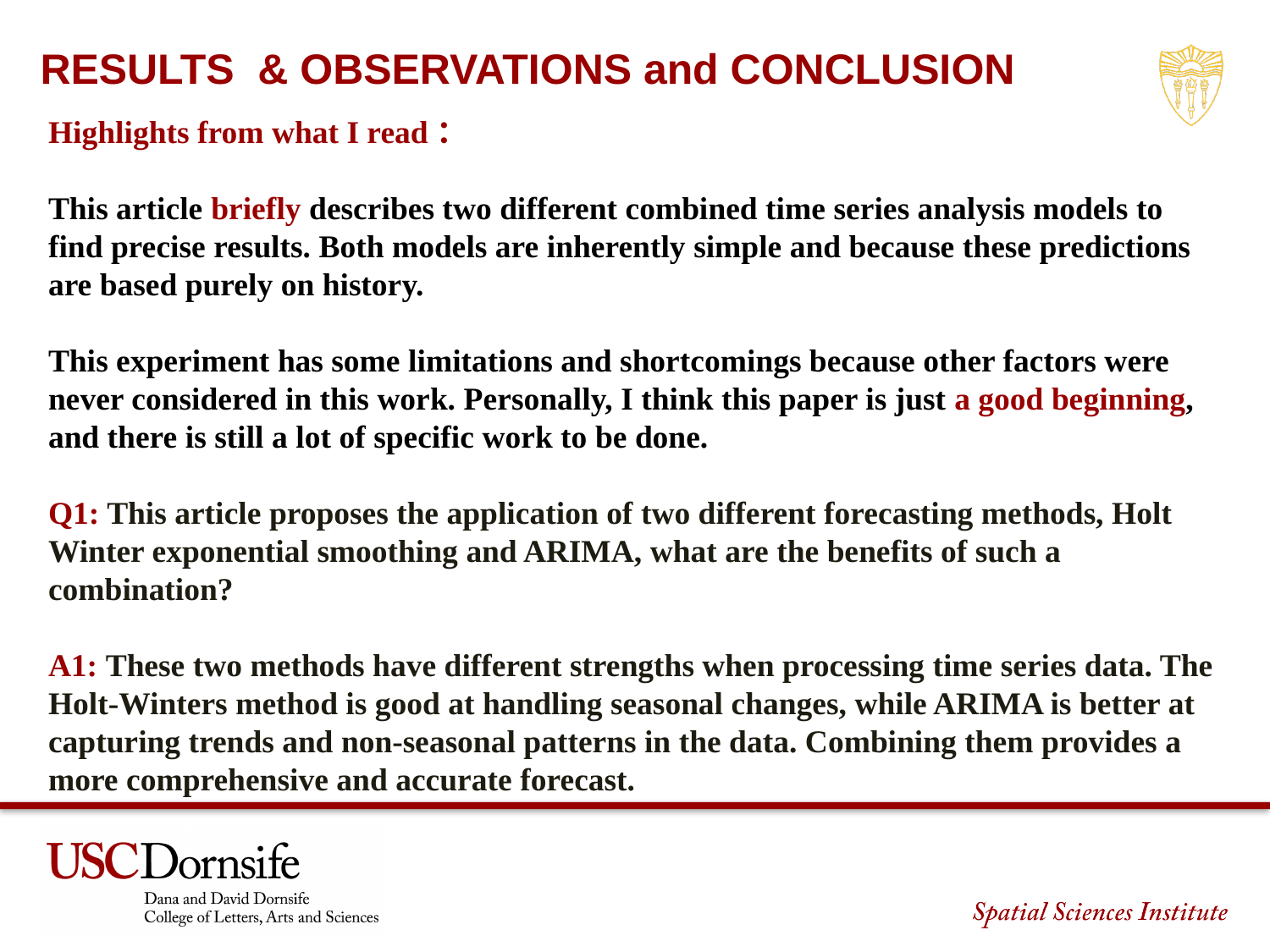

RESULTS  & OBSERVATIONS and CONCLUSION
Highlights from what I read：

This article briefly describes two different combined time series analysis models to find precise results. Both models are inherently simple and because these predictions are based purely on history.

This experiment has some limitations and shortcomings because other factors were never considered in this work. Personally, I think this paper is just a good beginning, and there is still a lot of specific work to be done.

Q1: This article proposes the application of two different forecasting methods, Holt Winter exponential smoothing and ARIMA, what are the benefits of such a combination?

A1: These two methods have different strengths when processing time series data. The Holt-Winters method is good at handling seasonal changes, while ARIMA is better at capturing trends and non-seasonal patterns in the data. Combining them provides a more comprehensive and accurate forecast.